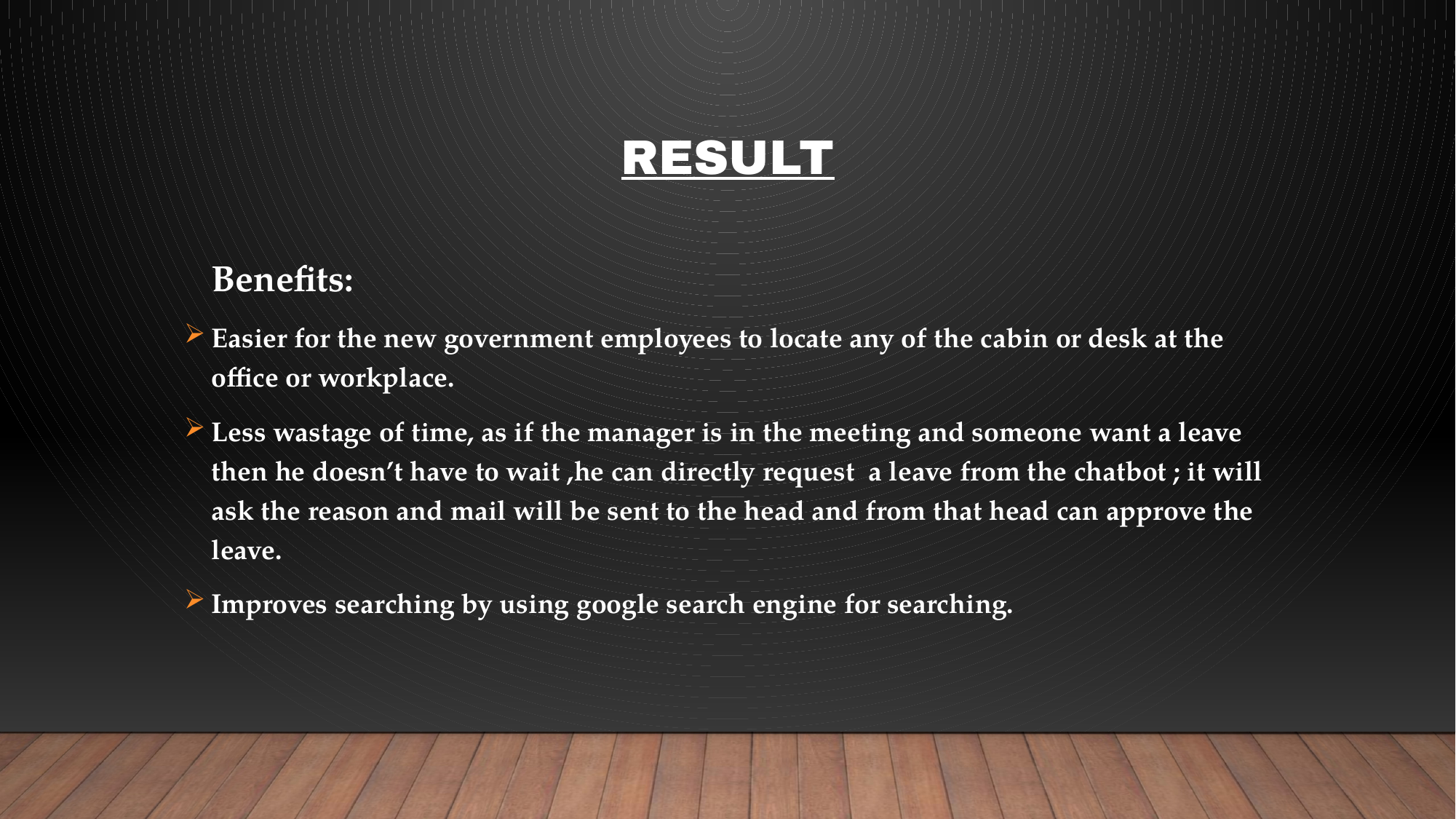

# Result
   Benefits:
Easier for the new government employees to locate any of the cabin or desk at the office or workplace.
Less wastage of time, as if the manager is in the meeting and someone want a leave then he doesn’t have to wait ,he can directly request  a leave from the chatbot ; it will ask the reason and mail will be sent to the head and from that head can approve the leave.
Improves searching by using google search engine for searching.